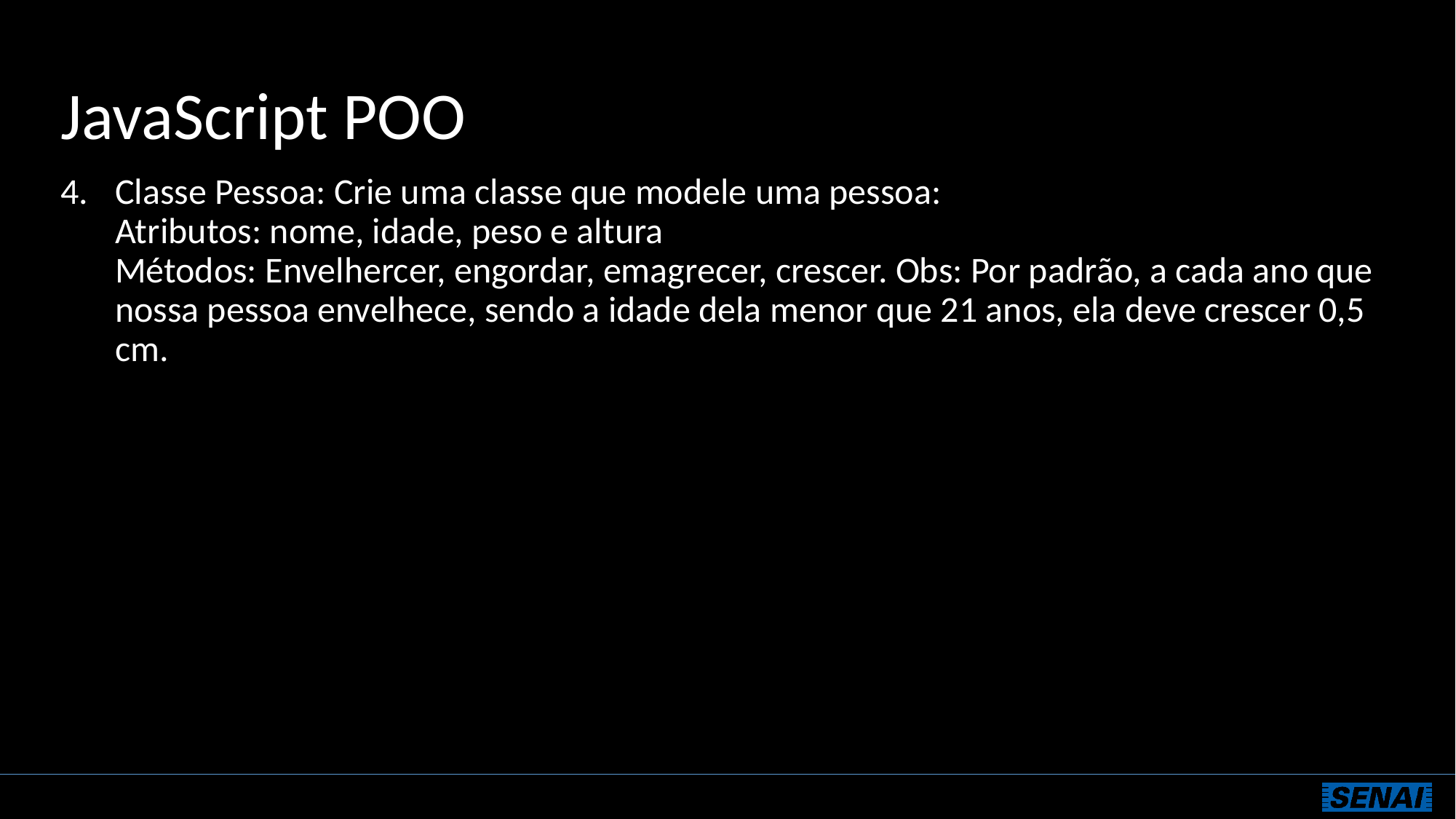

# JavaScript POO

Classe Pessoa: Crie uma classe que modele uma pessoa:
Atributos: nome, idade, peso e altura
Métodos: Envelhercer, engordar, emagrecer, crescer. Obs: Por padrão, a cada ano que nossa pessoa envelhece, sendo a idade dela menor que 21 anos, ela deve crescer 0,5 cm.